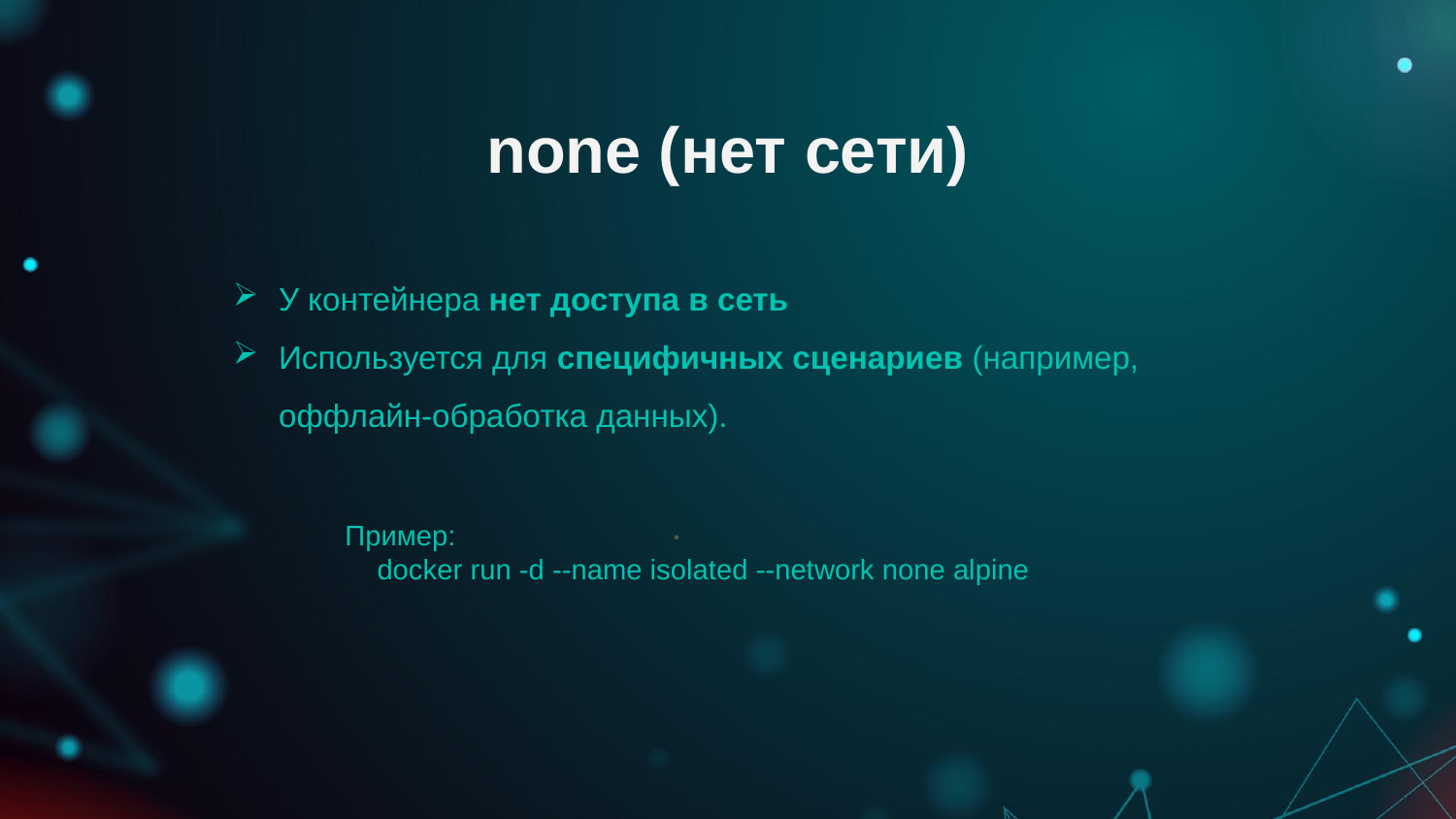

# none (нет сети)
У контейнера нет доступа в сеть
Используется для специфичных сценариев (например, оффлайн-обработка данных).
Пример:
    docker run -d --name isolated --network none alpine